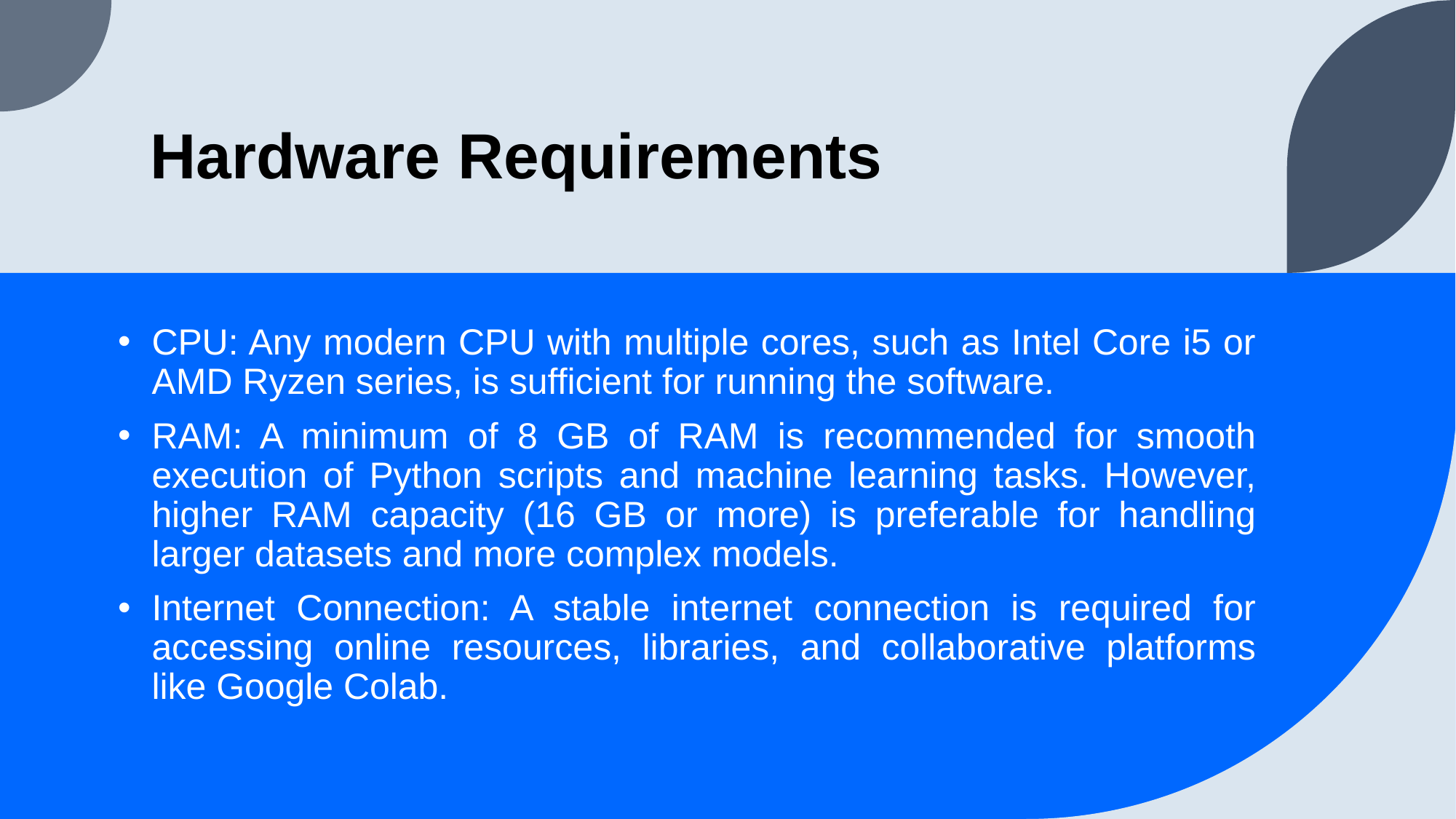

# Hardware Requirements
CPU: Any modern CPU with multiple cores, such as Intel Core i5 or AMD Ryzen series, is sufficient for running the software.
RAM: A minimum of 8 GB of RAM is recommended for smooth execution of Python scripts and machine learning tasks. However, higher RAM capacity (16 GB or more) is preferable for handling larger datasets and more complex models.
Internet Connection: A stable internet connection is required for accessing online resources, libraries, and collaborative platforms like Google Colab.